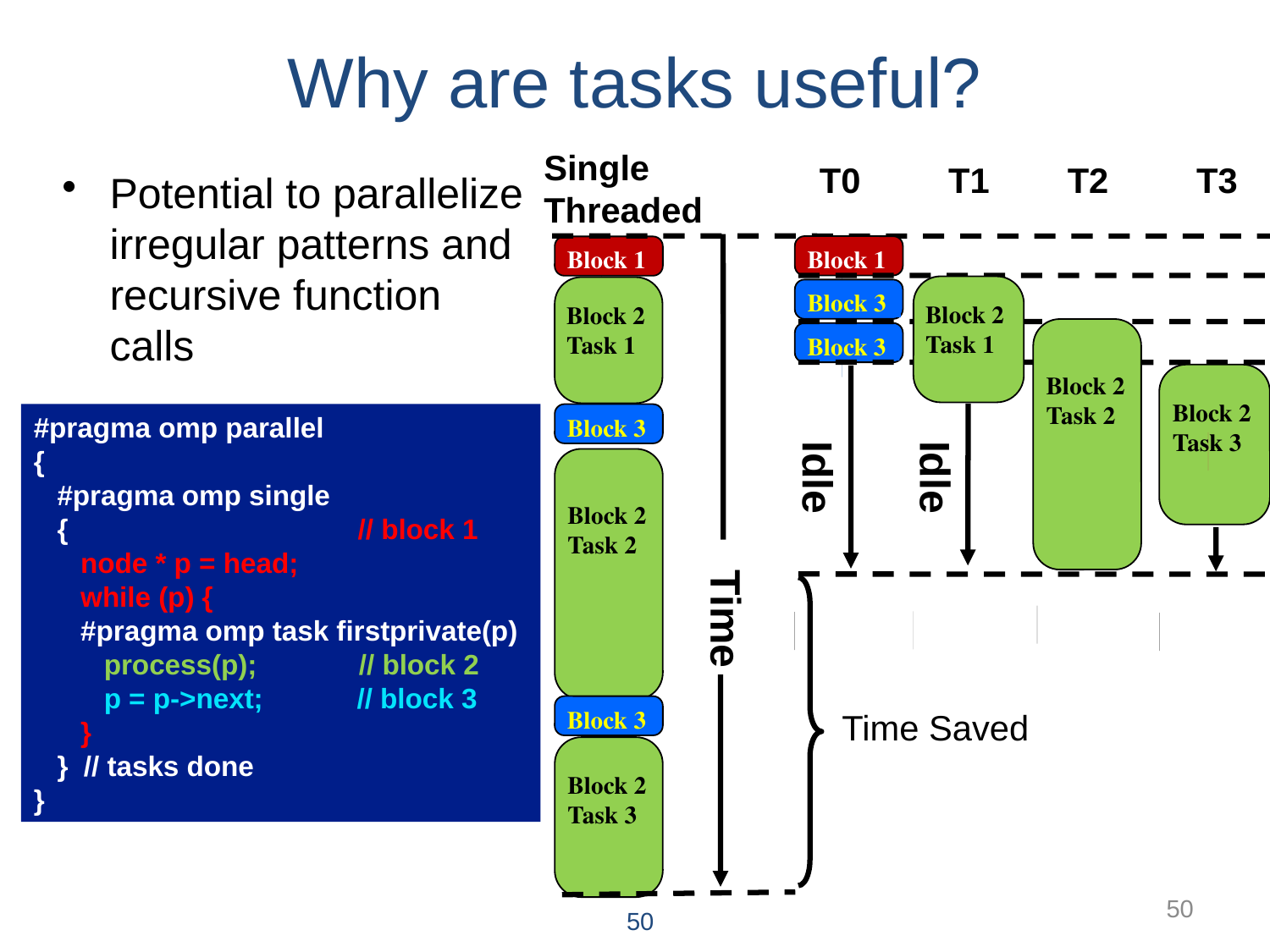

Why are tasks useful?
Single Threaded

Block 1

Block 2
Task 1

Block 3

Block 2
Task 2

Block 3

Block 2
Task 3
Time

  T0         T1        T2         T3

Block 1

Block 2
Task 1

Block 3

Block 2
Task 2

Block 3

Block 2
Task 3

Time Saved

Potential to parallelize irregular patterns and recursive function calls

#pragma omp parallel
{
   #pragma omp single
   {                                     // block 1
      node * p = head;
      while (p) {
      #pragma omp task firstprivate(p)
         process(p);             // block 2
         p = p->next;            // block 3
      }
   }  // tasks done
}
Idle
Idle

50
50